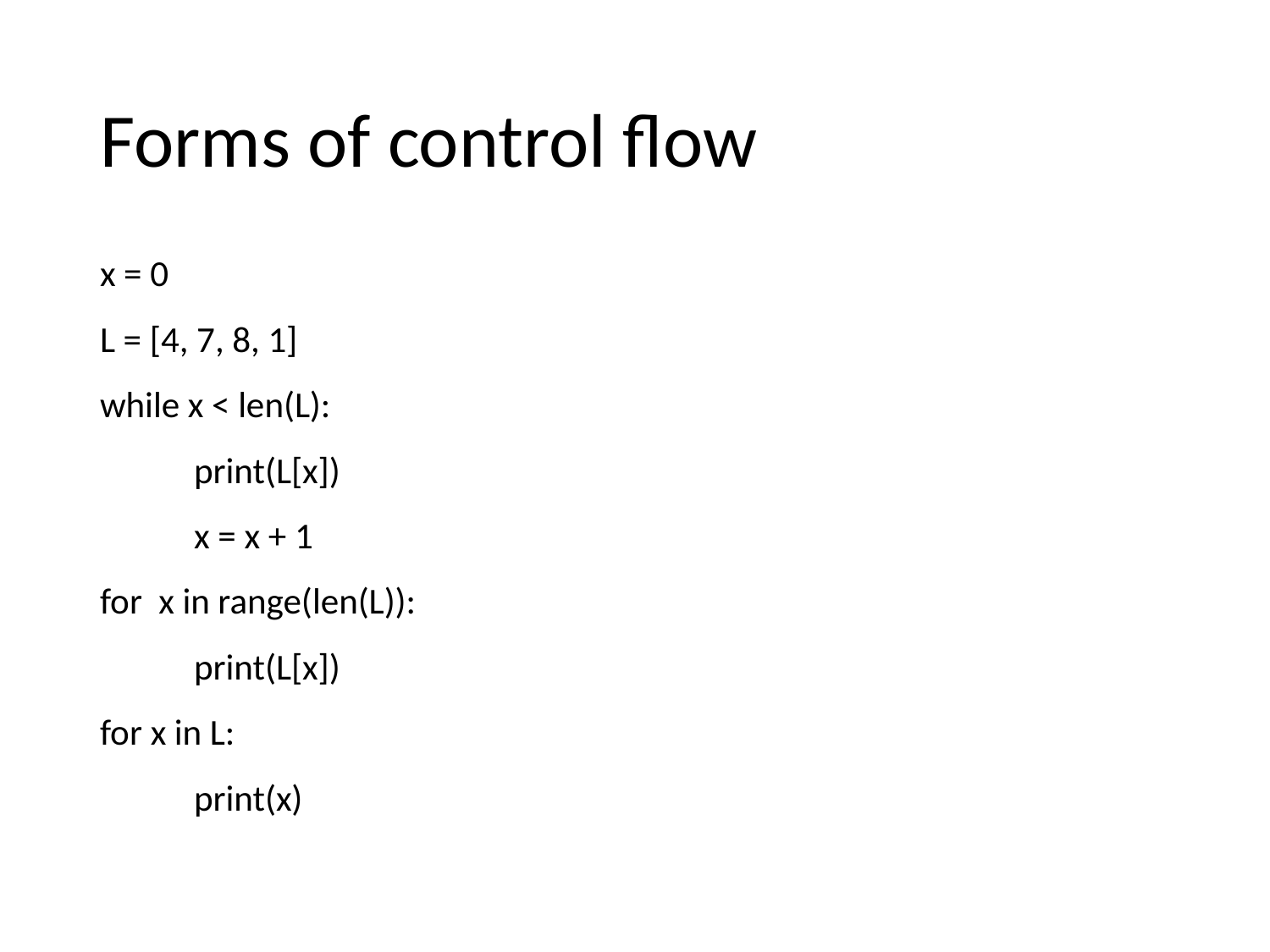

# Forms of control flow
x = 0
L = [4, 7, 8, 1]
while x < len(L):
	print(L[x])
	x = x + 1
for  x in range(len(L)):
	print(L[x])
for x in L:
	print(x)